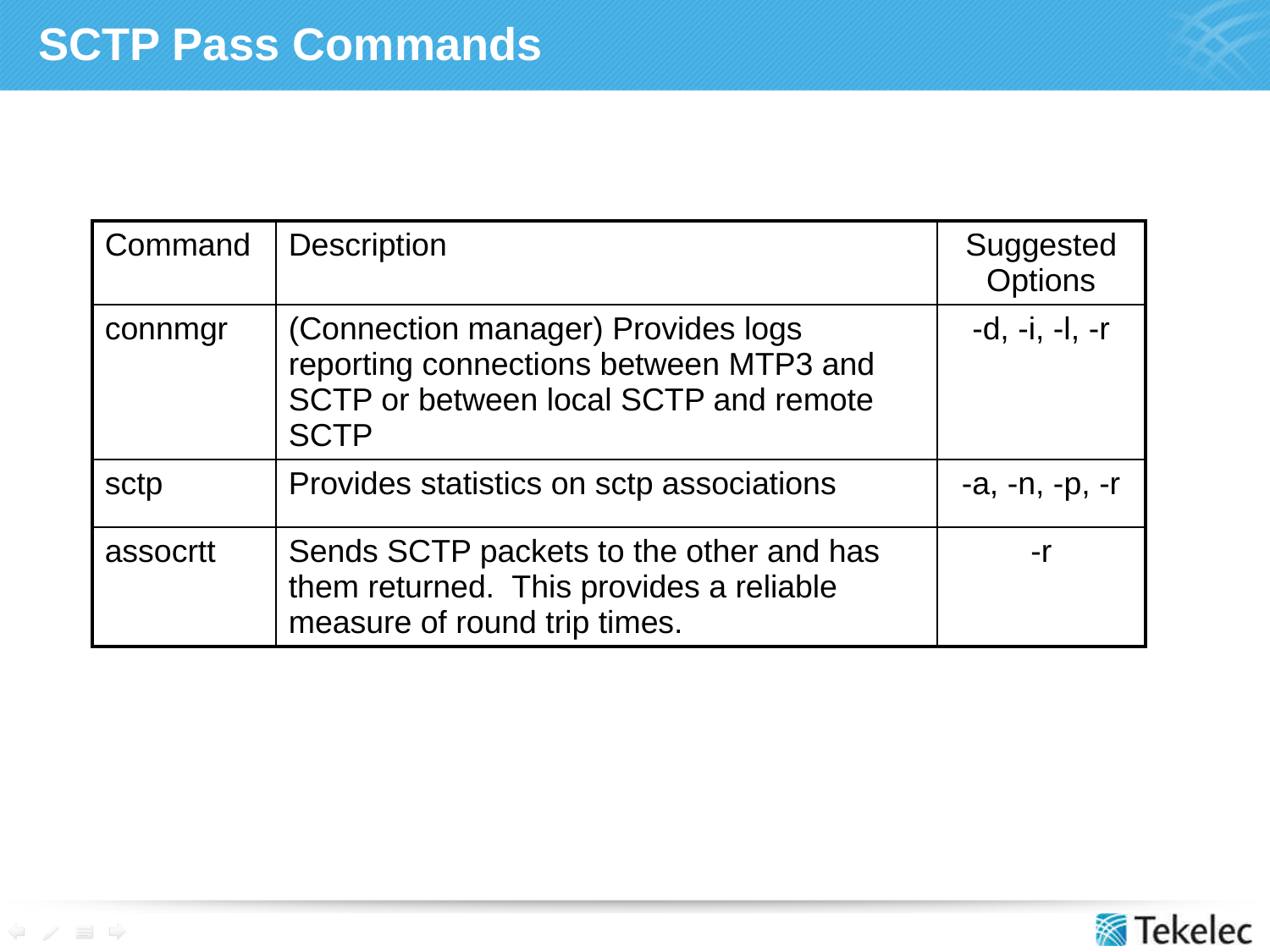

# SCTP Pass Commands
| Command | Description | Suggested Options |
| --- | --- | --- |
| connmgr | (Connection manager) Provides logs reporting connections between MTP3 and SCTP or between local SCTP and remote SCTP | -d, -i, -l, -r |
| sctp | Provides statistics on sctp associations | -a, -n, -p, -r |
| assocrtt | Sends SCTP packets to the other and has them returned. This provides a reliable measure of round trip times. | -r |